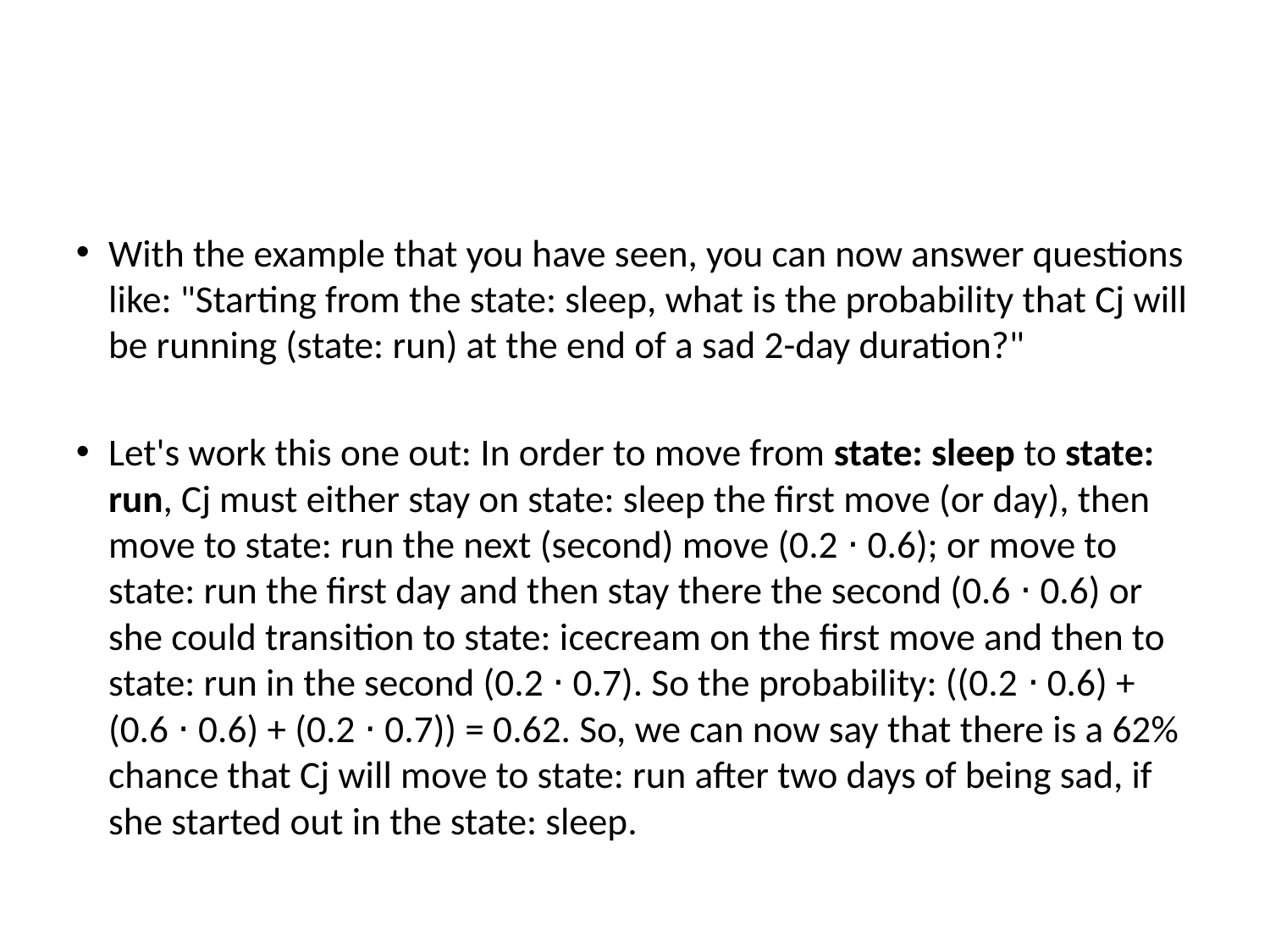

With the example that you have seen, you can now answer questions like: "Starting from the state: sleep, what is the probability that Cj will be running (state: run) at the end of a sad 2-day duration?"

Let's work this one out: In order to move from state: sleep to state: run, Cj must either stay on state: sleep the first move (or day), then move to state: run the next (second) move (0.2 ⋅ 0.6); or move to state: run the first day and then stay there the second (0.6 ⋅ 0.6) or she could transition to state: icecream on the first move and then to state: run in the second (0.2 ⋅ 0.7). So the probability: ((0.2 ⋅ 0.6) + (0.6 ⋅ 0.6) + (0.2 ⋅ 0.7)) = 0.62. So, we can now say that there is a 62% chance that Cj will move to state: run after two days of being sad, if she started out in the state: sleep.